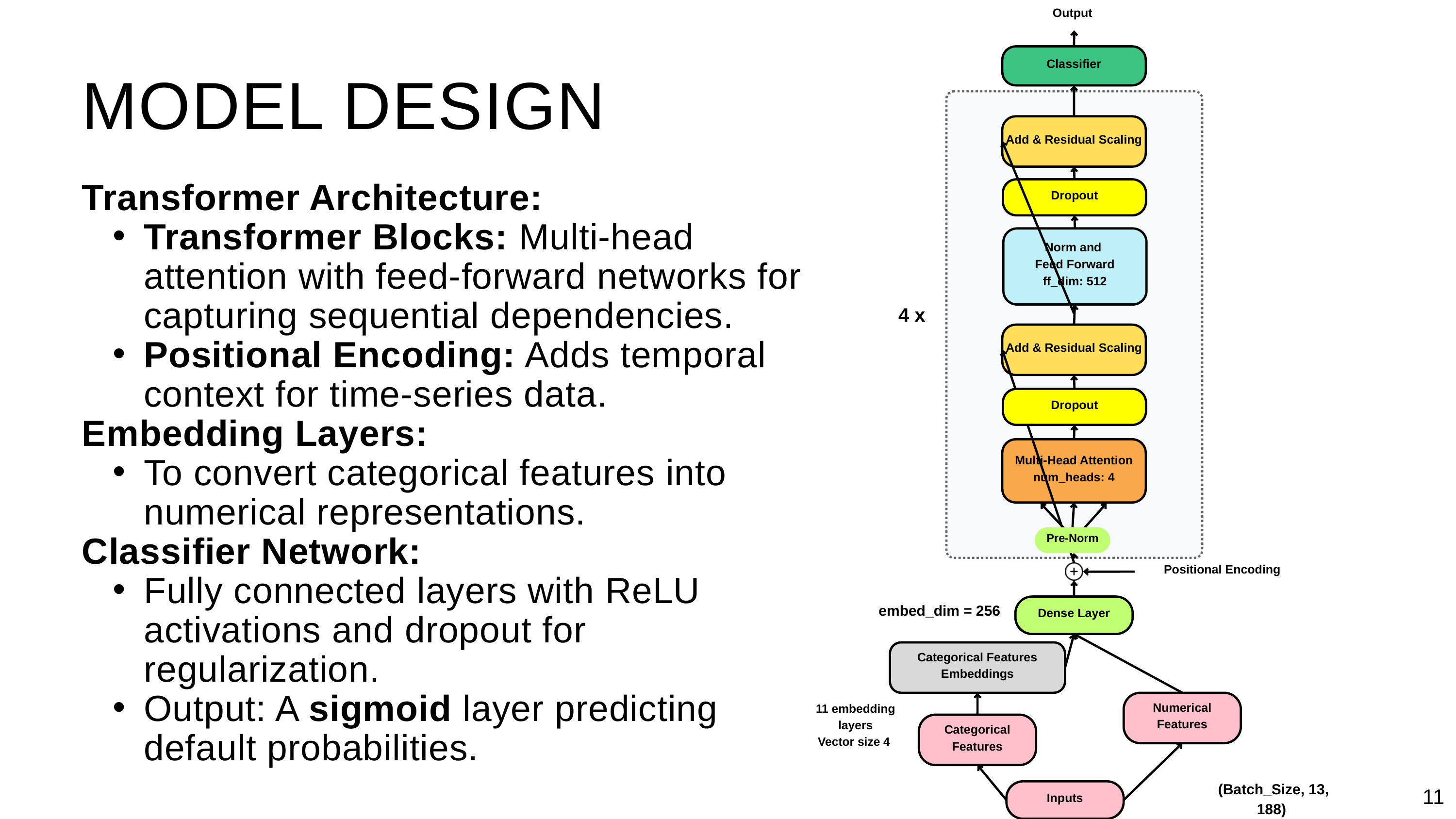

Output

Classifier
MODEL DESIGN

Add & Residual Scaling

Transformer Architecture:
Transformer Blocks: Multi-head attention with feed-forward networks for capturing sequential dependencies.
Positional Encoding: Adds temporal context for time-series data.
Embedding Layers:
To convert categorical features into numerical representations.
Classifier Network:
Fully connected layers with ReLU activations and dropout for regularization.
Output: A sigmoid layer predicting default probabilities.

Dropout

Norm and
Feed Forward
ff_dim: 512

4 x

Add & Residual Scaling

Dropout

Multi-Head Attention
num_heads: 4

Pre-Norm

Positional Encoding

Dense Layer
embed_dim = 256

Categorical Features Embeddings

Numerical Features
11 embedding layers
Vector size 4

Categorical Features

(Batch_Size, 13, 188)

Inputs
11